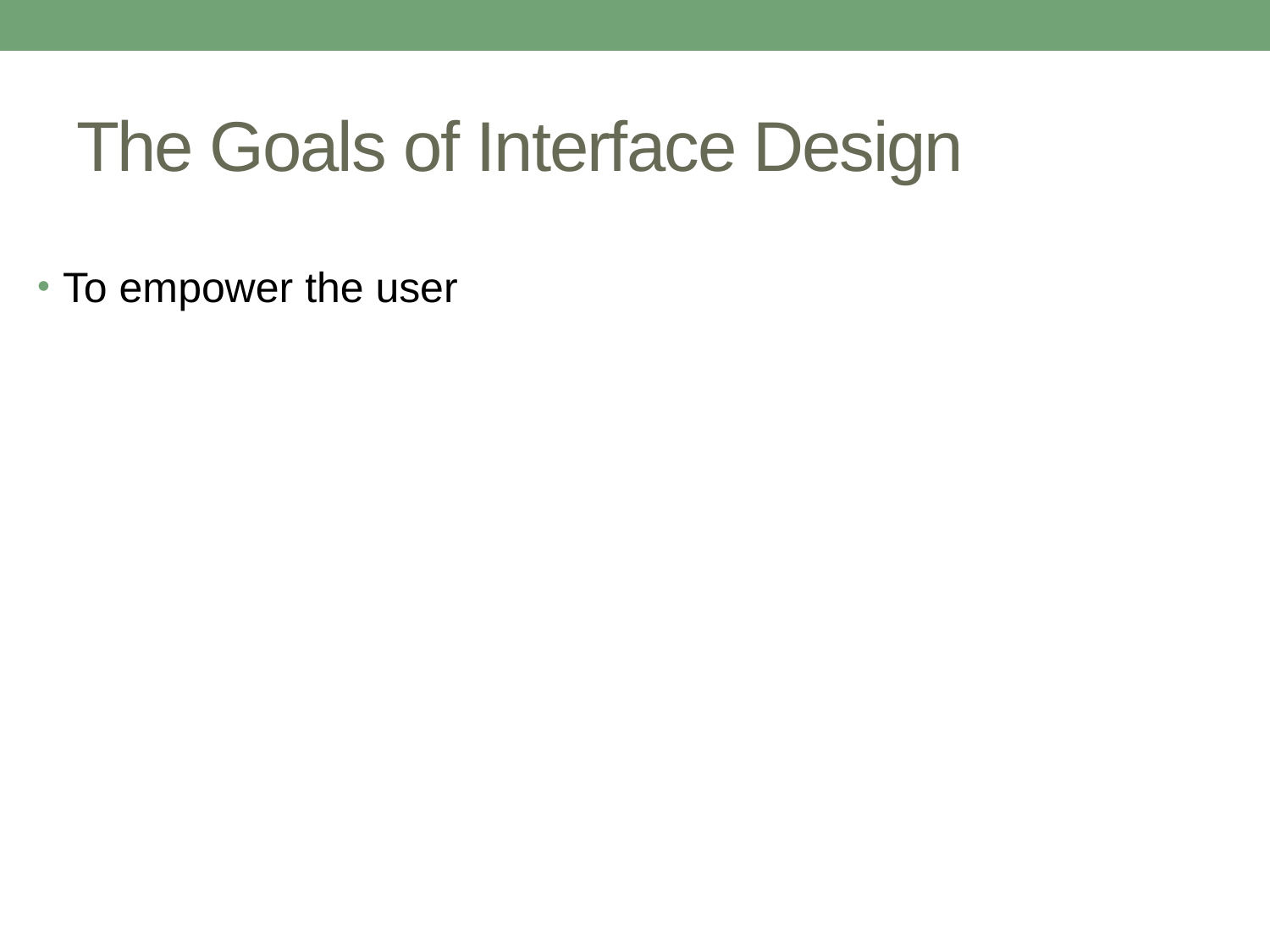

# The Goals of Interface Design
To empower the user